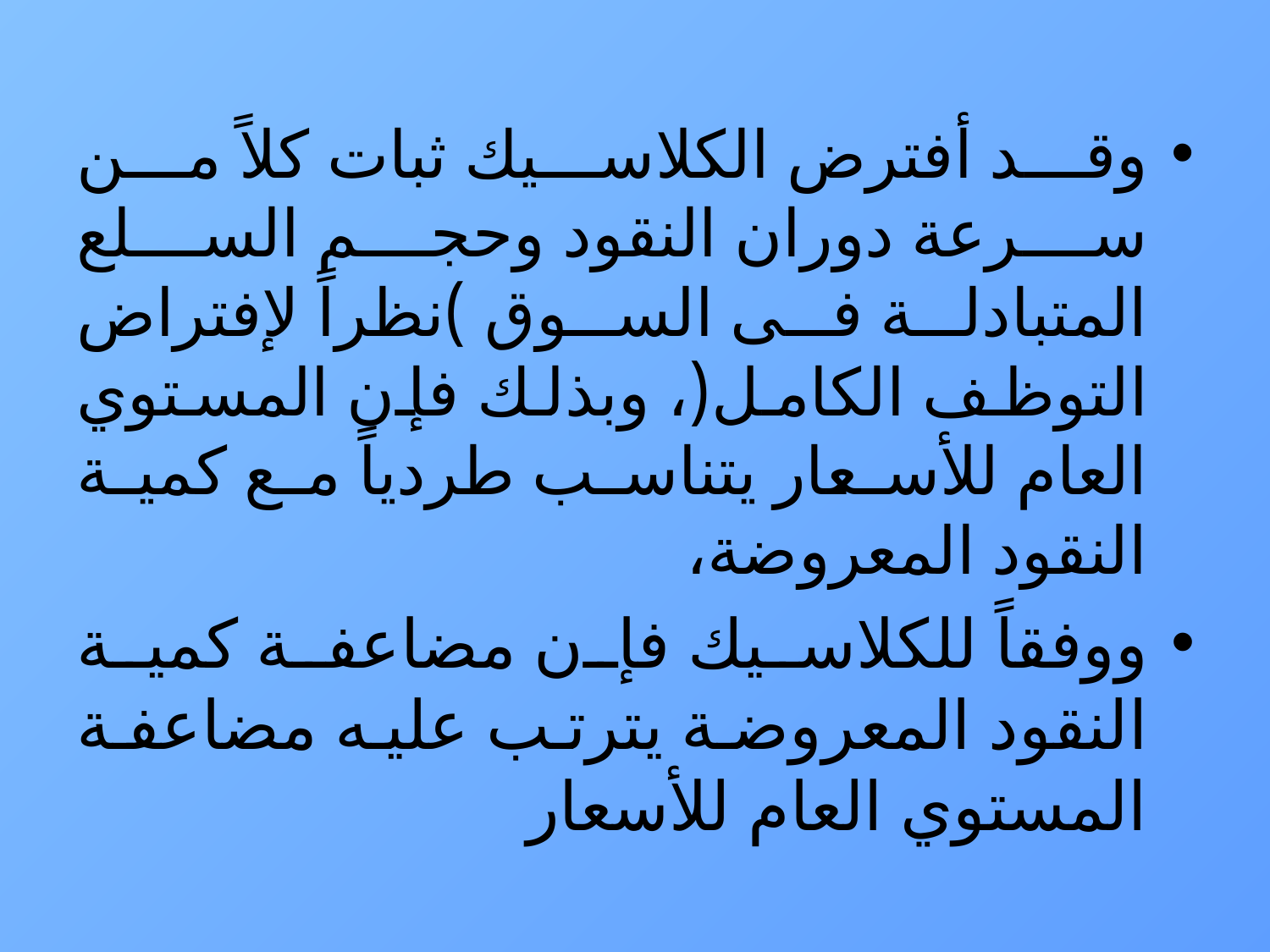

#
وقد أفترض الكلاسيك ثبات كلاً من سرعة دوران النقود وحجم السلع المتبادلة فى السوق )نظراً لإفتراض التوظف الكامل(، وبذلك فإن المستوي العام للأسعار يتناسب طردياً مع كمية النقود المعروضة،
ووفقاً للكلاسيك فإن مضاعفة كمية النقود المعروضة يترتب عليه مضاعفة المستوي العام للأسعار